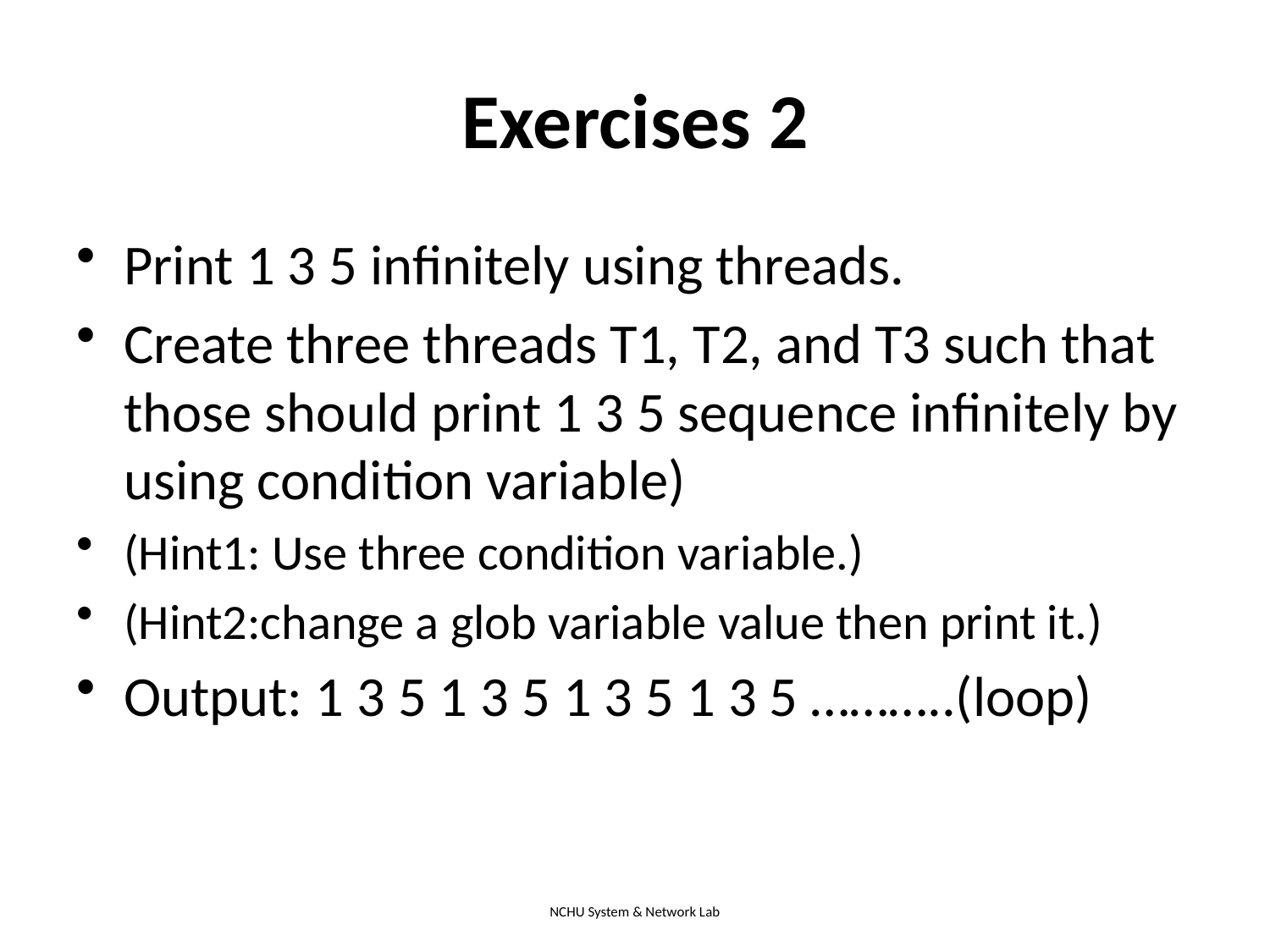

# Exercises 2
Print 1 3 5 infinitely using threads.
Create three threads T1, T2, and T3 such that those should print 1 3 5 sequence infinitely by using condition variable)
(Hint1: Use three condition variable.)
(Hint2:change a glob variable value then print it.)
Output: 1 3 5 1 3 5 1 3 5 1 3 5 ………..(loop)
NCHU System & Network Lab